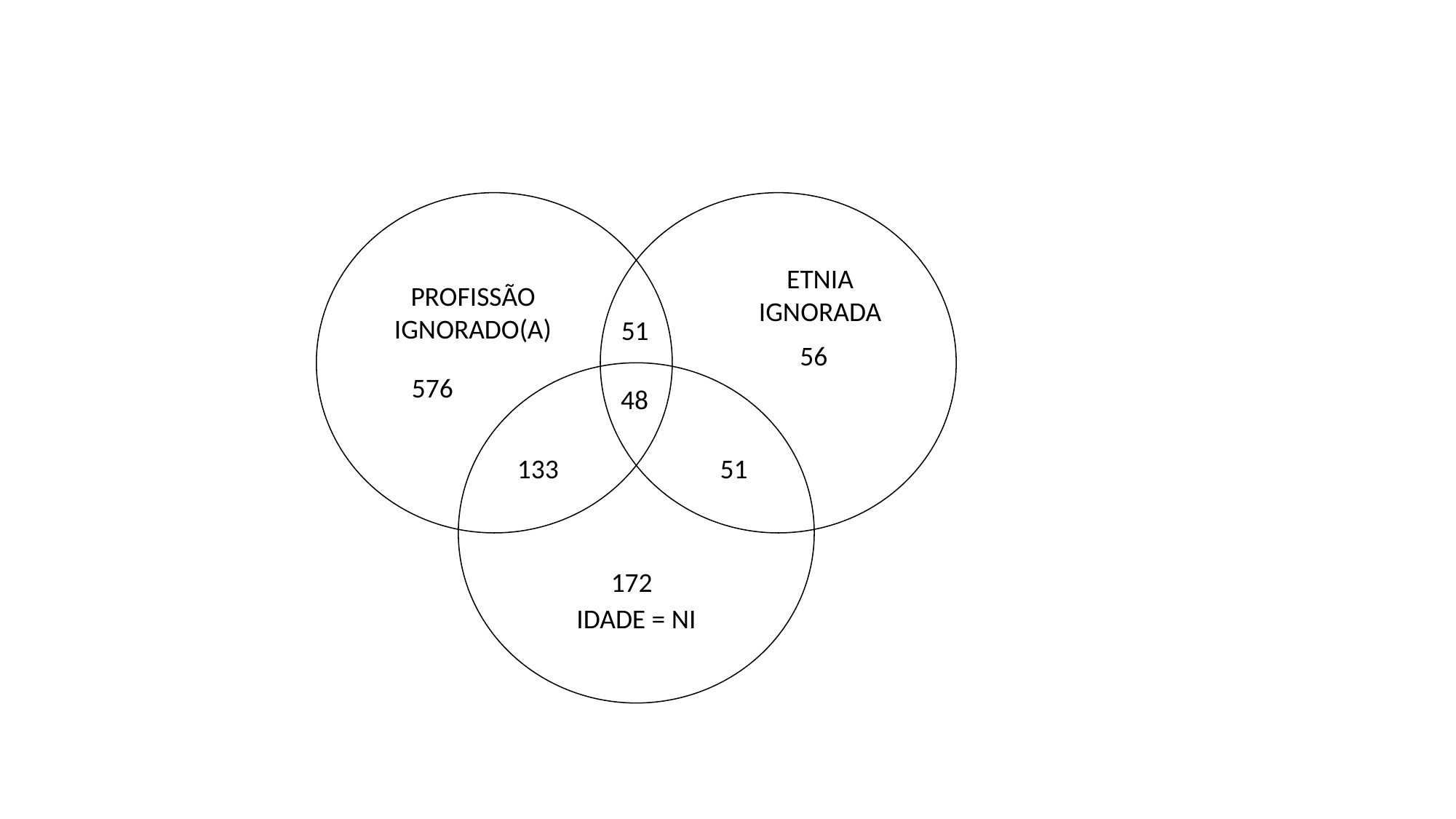

ETNIA IGNORADA
PROFISSÃO IGNORADO(A)

51
56

576
48
133
51
172
IDADE = NI